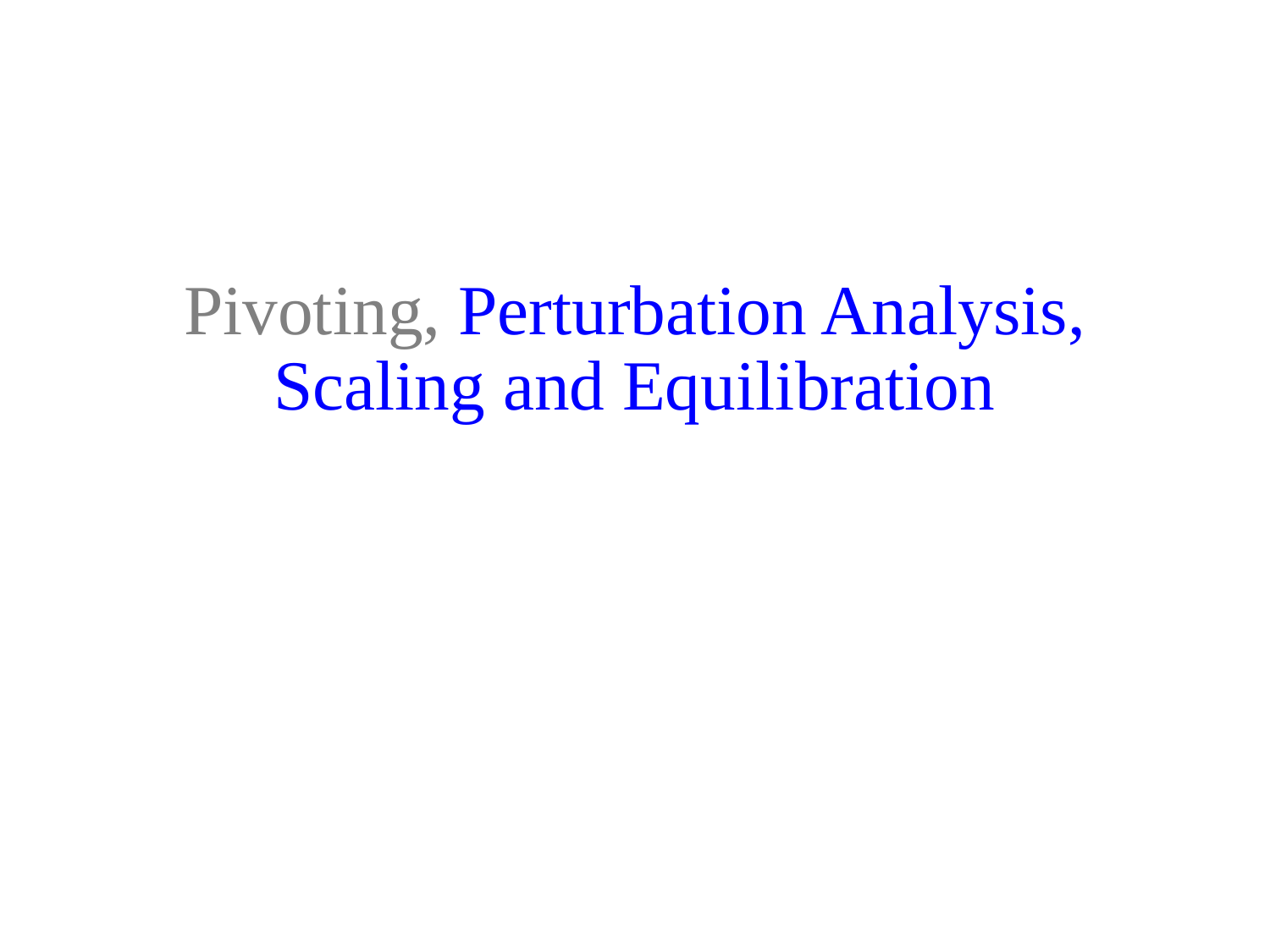

# Pivoting, Perturbation Analysis, Scaling and Equilibration